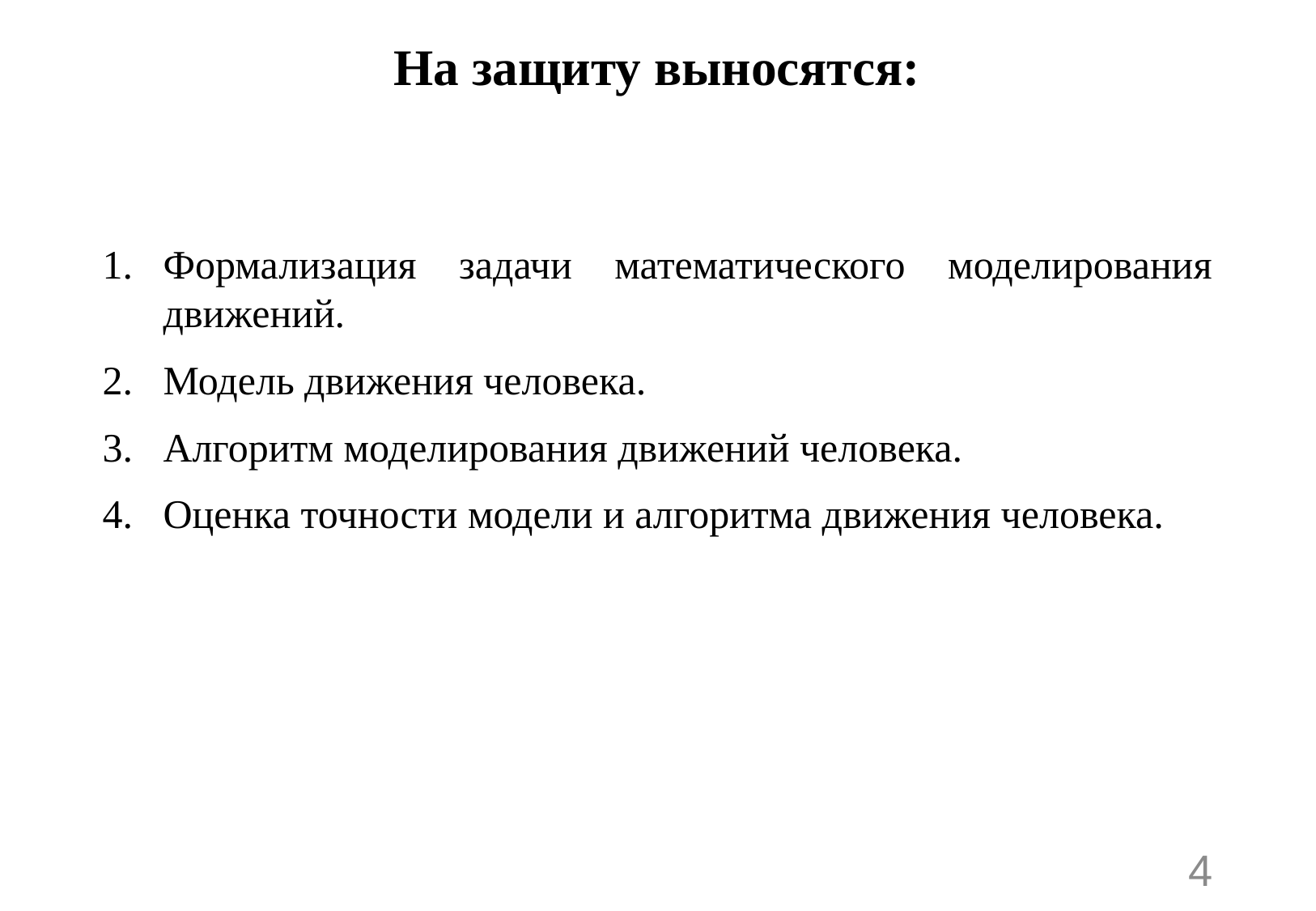

# На защиту выносятся:
Формализация задачи математического моделирования движений.
Модель движения человека.
Алгоритм моделирования движений человека.
Оценка точности модели и алгоритма движения человека.
4